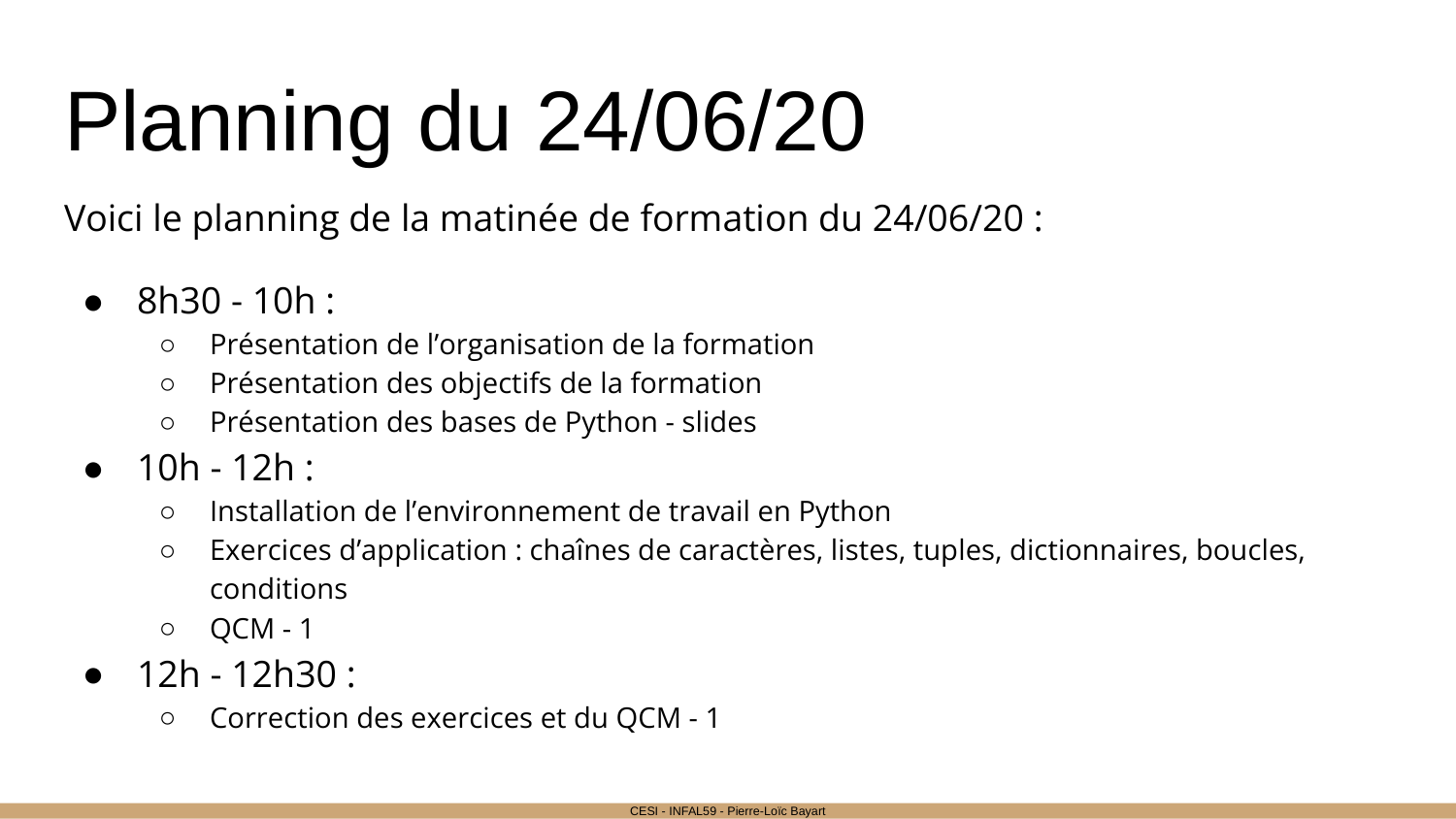

# Planning du 24/06/20
Voici le planning de la matinée de formation du 24/06/20 :
8h30 - 10h :
Présentation de l’organisation de la formation
Présentation des objectifs de la formation
Présentation des bases de Python - slides
10h - 12h :
Installation de l’environnement de travail en Python
Exercices d’application : chaînes de caractères, listes, tuples, dictionnaires, boucles, conditions
QCM - 1
12h - 12h30 :
Correction des exercices et du QCM - 1